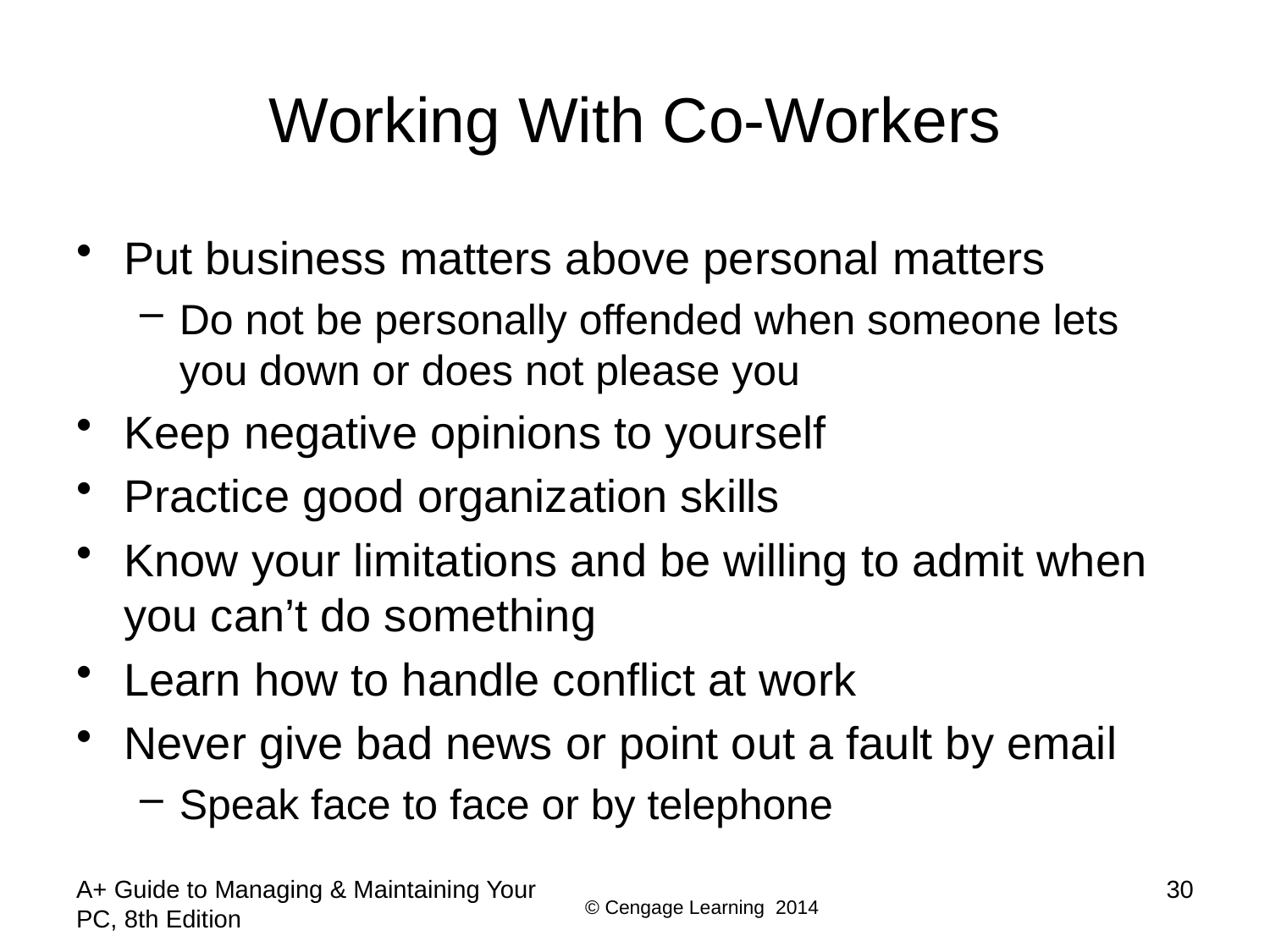

# Working With Co-Workers
Put business matters above personal matters
Do not be personally offended when someone lets you down or does not please you
Keep negative opinions to yourself
Practice good organization skills
Know your limitations and be willing to admit when you can’t do something
Learn how to handle conflict at work
Never give bad news or point out a fault by email
Speak face to face or by telephone
A+ Guide to Managing & Maintaining Your PC, 8th Edition
30